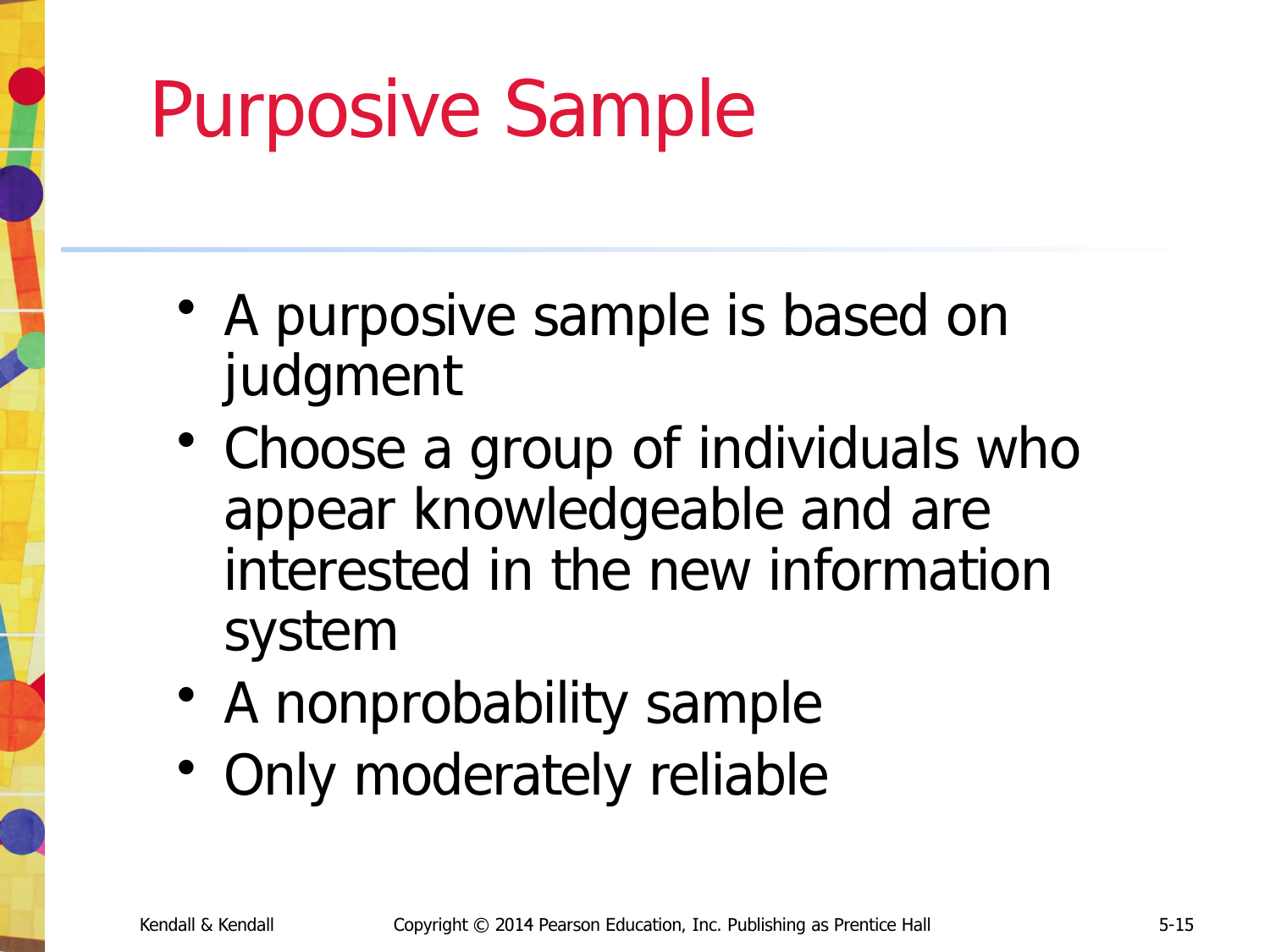

# Purposive Sample
A purposive sample is based on judgment
Choose a group of individuals who appear knowledgeable and are interested in the new information system
A nonprobability sample
Only moderately reliable
Kendall & Kendall	Copyright © 2014 Pearson Education, Inc. Publishing as Prentice Hall
5-15